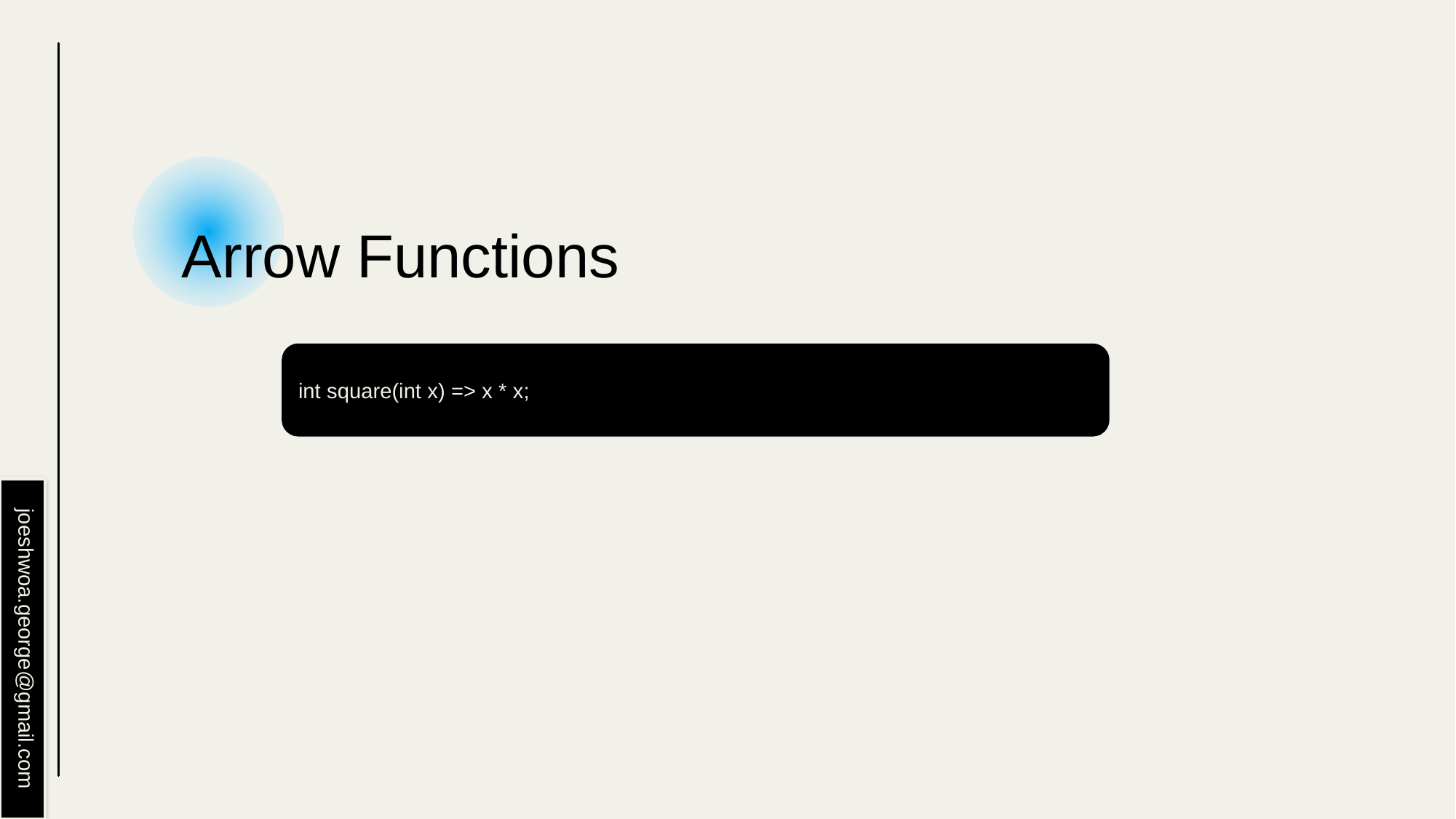

# Arrow Functions

int square(int x) => x * x;
joeshwoa.george@gmail.com